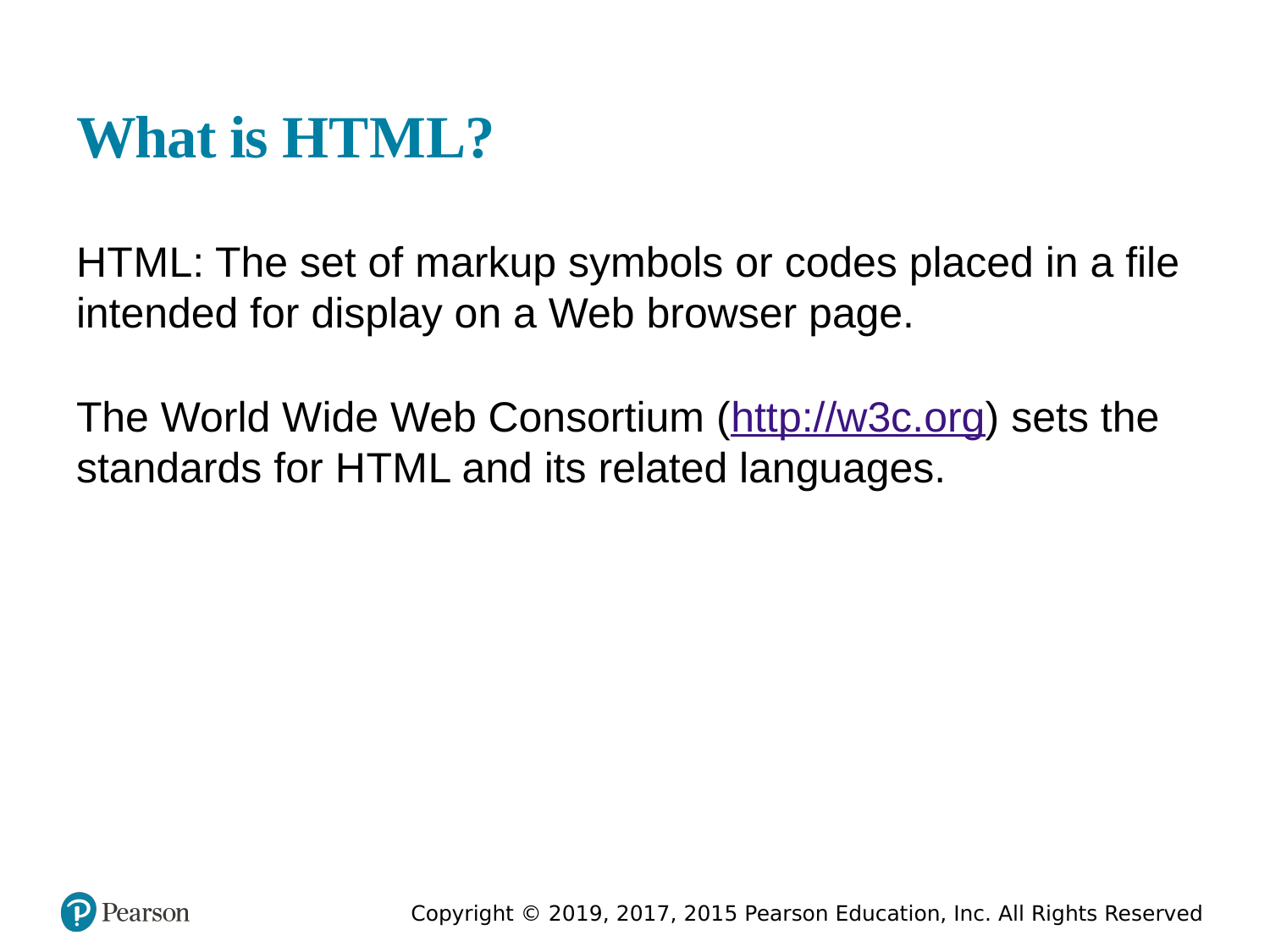

# What is H T M L?
H T M L: The set of markup symbols or codes placed in a file intended for display on a Web browser page.
The World Wide Web Consortium (http://w3c.org) sets the standards for H T M L and its related languages.